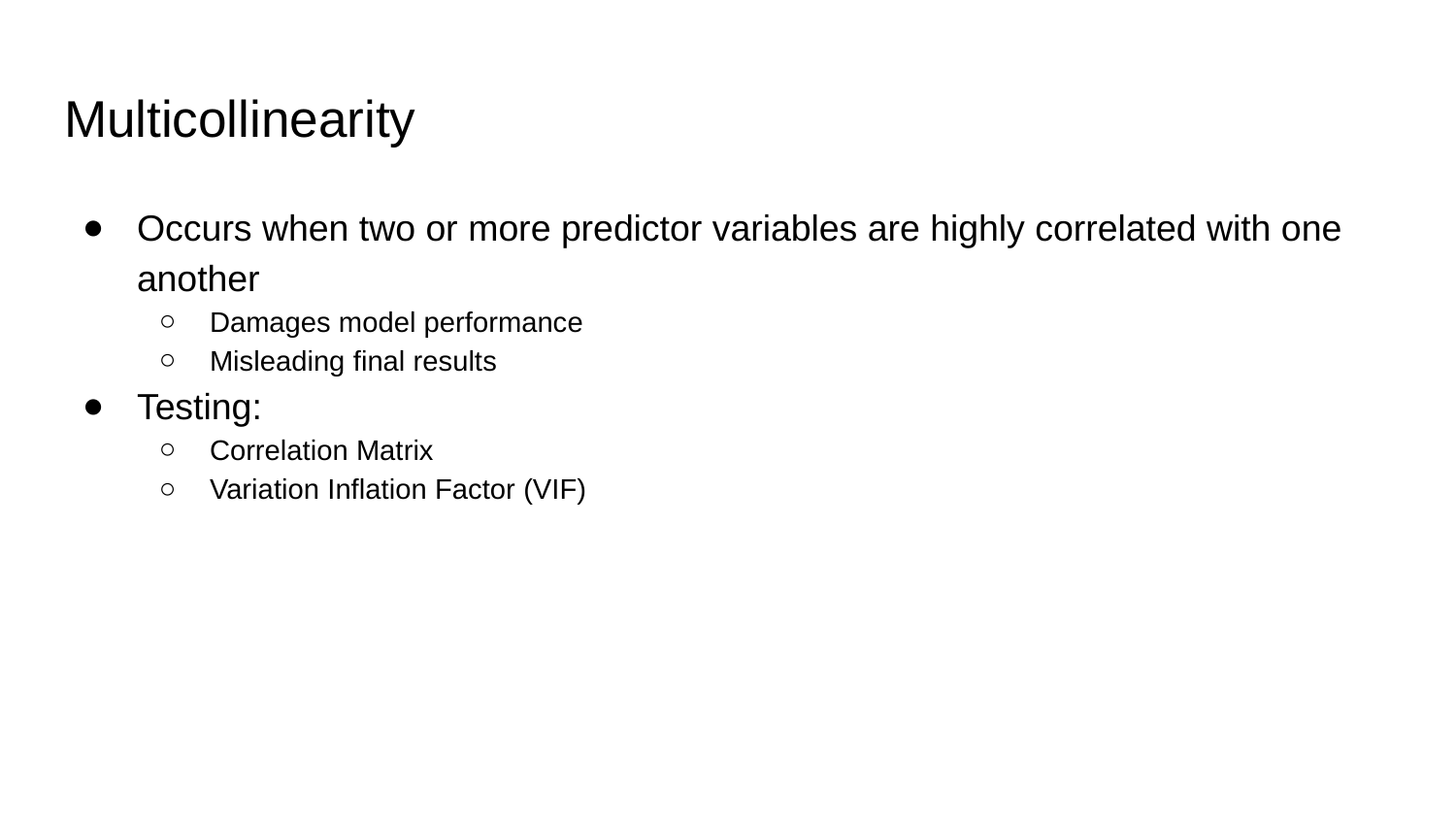

# Multicollinearity
Occurs when two or more predictor variables are highly correlated with one another
Damages model performance
Misleading final results
Testing:
Correlation Matrix
Variation Inflation Factor (VIF)